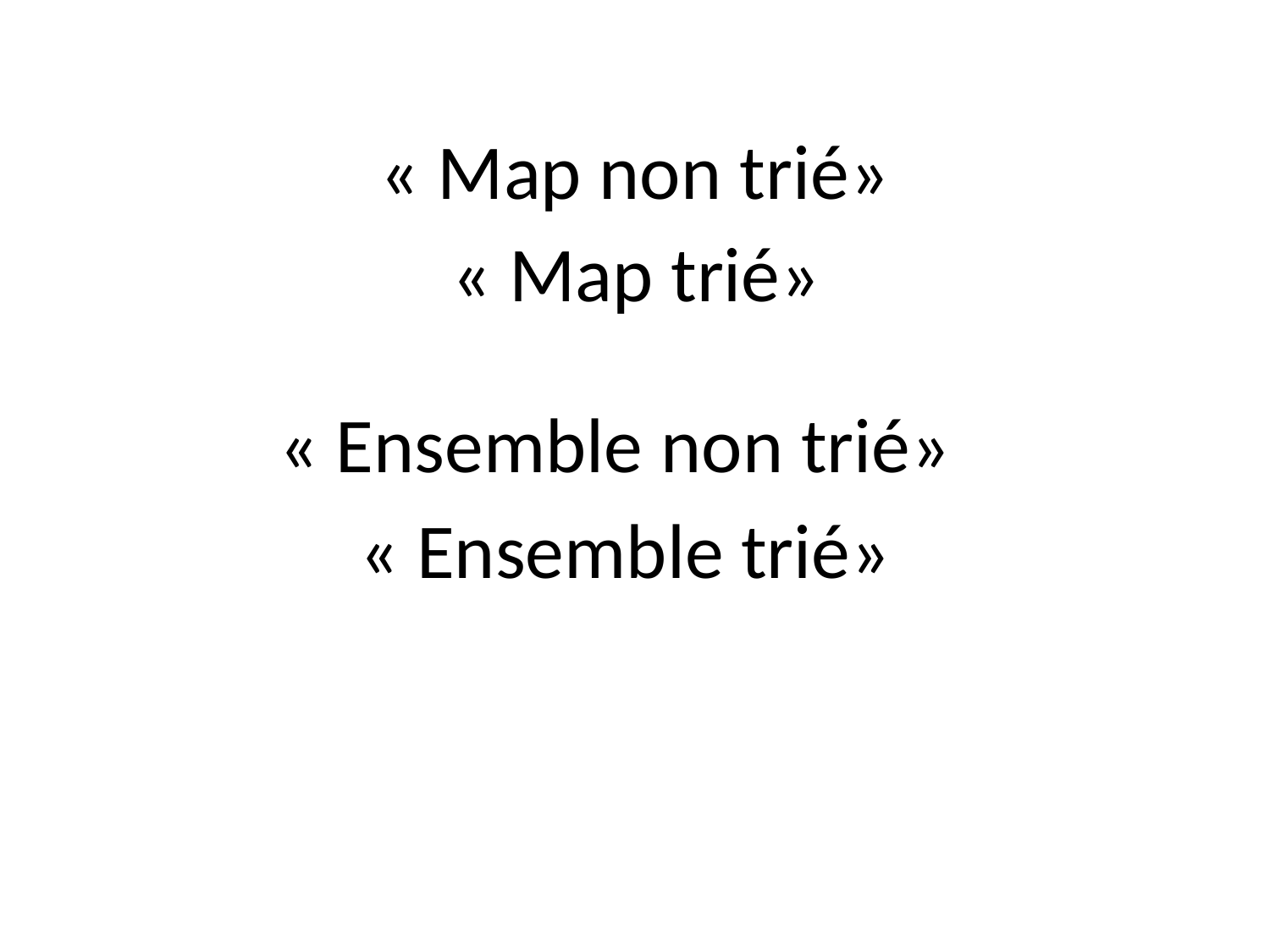

# « Map non trié»
« Map trié»
« Ensemble non trié»
« Ensemble trié»